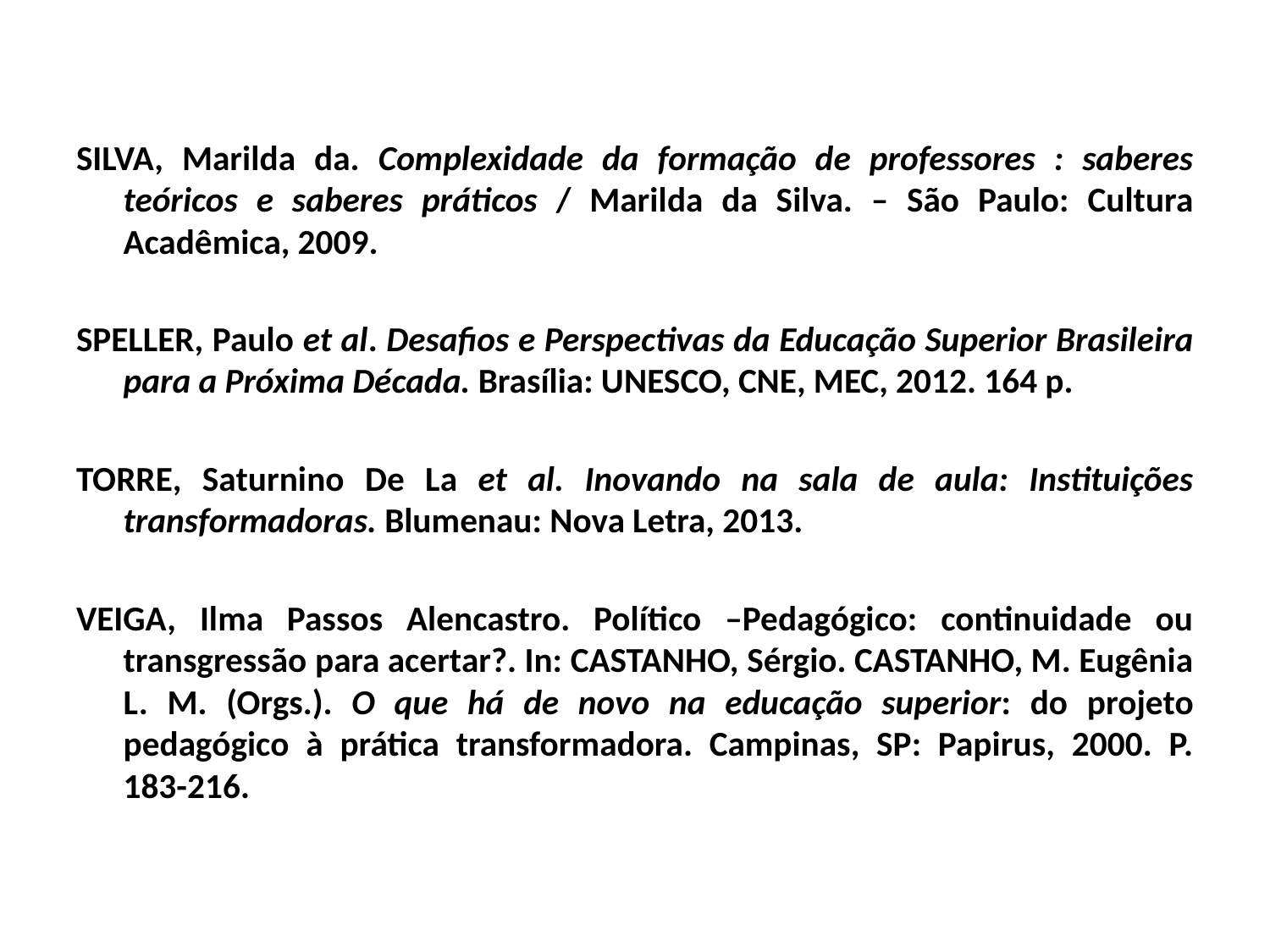

#
SILVA, Marilda da. Complexidade da formação de professores : saberes teóricos e saberes práticos / Marilda da Silva. – São Paulo: Cultura Acadêmica, 2009.

SPELLER, Paulo et al. Desafios e Perspectivas da Educação Superior Brasileira para a Próxima Década. Brasília: UNESCO, CNE, MEC, 2012. 164 p.

TORRE, Saturnino De La et al. Inovando na sala de aula: Instituições transformadoras. Blumenau: Nova Letra, 2013.

VEIGA, Ilma Passos Alencastro. Político –Pedagógico: continuidade ou transgressão para acertar?. In: CASTANHO, Sérgio. CASTANHO, M. Eugênia L. M. (Orgs.). O que há de novo na educação superior: do projeto pedagógico à prática transformadora. Campinas, SP: Papirus, 2000. P. 183-216.